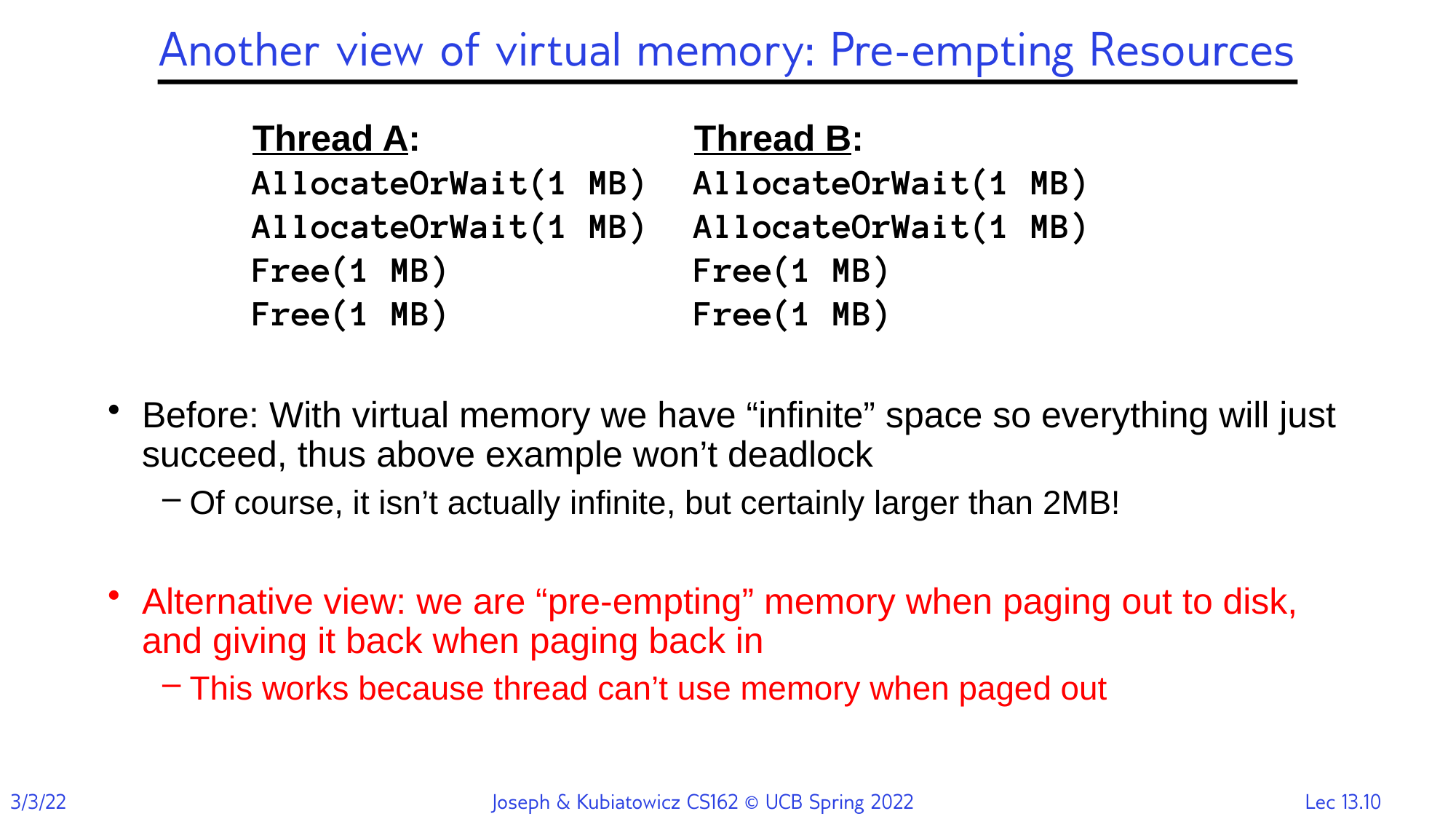

# Another view of virtual memory: Pre-empting Resources
Thread A:
AllocateOrWait(1 MB)
AllocateOrWait(1 MB)
Free(1 MB)
Free(1 MB)
Thread B:
AllocateOrWait(1 MB)
AllocateOrWait(1 MB)
Free(1 MB)
Free(1 MB)
Before: With virtual memory we have “infinite” space so everything will just succeed, thus above example won’t deadlock
Of course, it isn’t actually infinite, but certainly larger than 2MB!

Alternative view: we are “pre-empting” memory when paging out to disk, and giving it back when paging back in
This works because thread can’t use memory when paged out